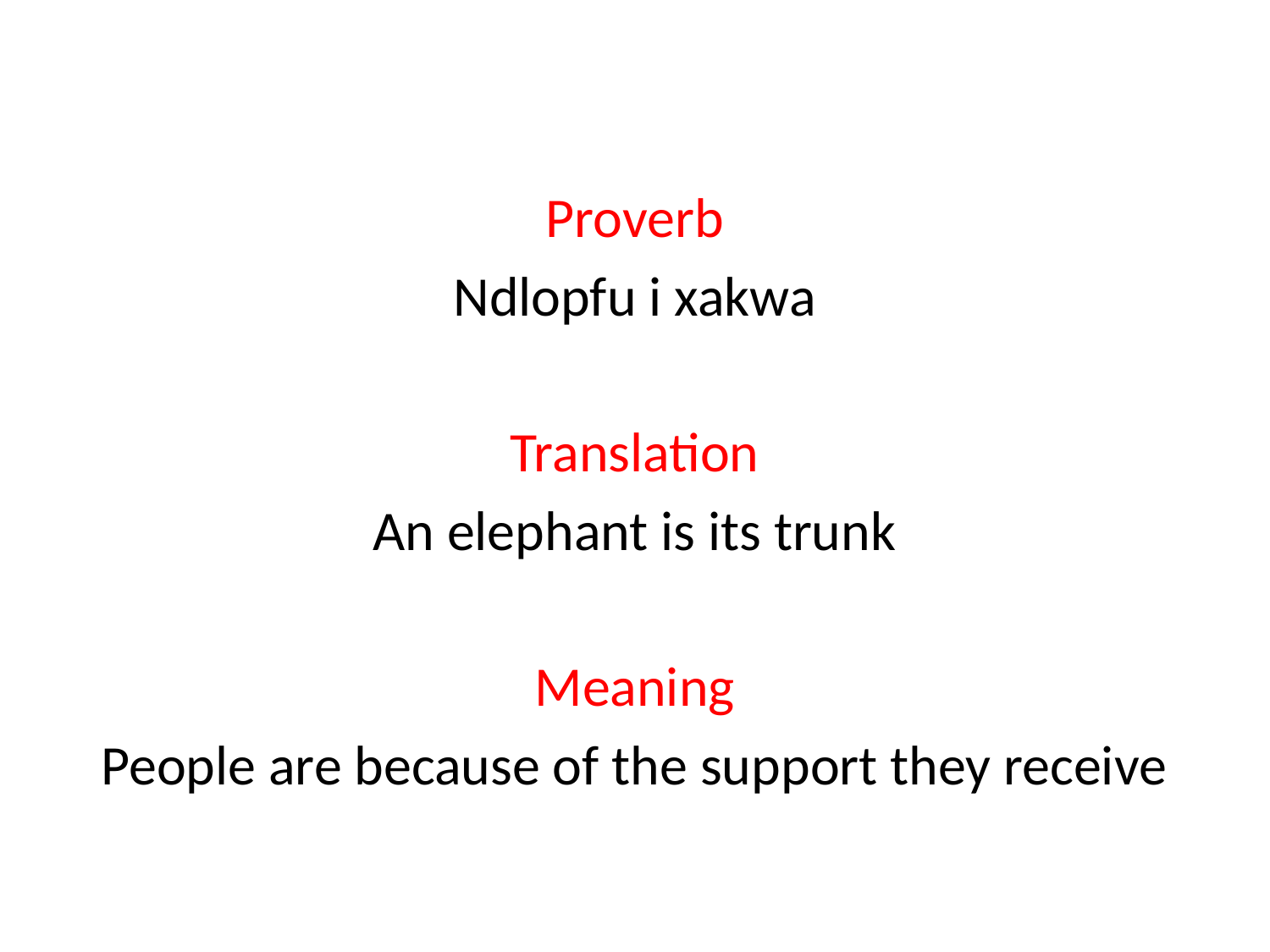

Proverb
Ndlopfu i xakwa

Translation
An elephant is its trunk

Meaning
People are because of the support they receive